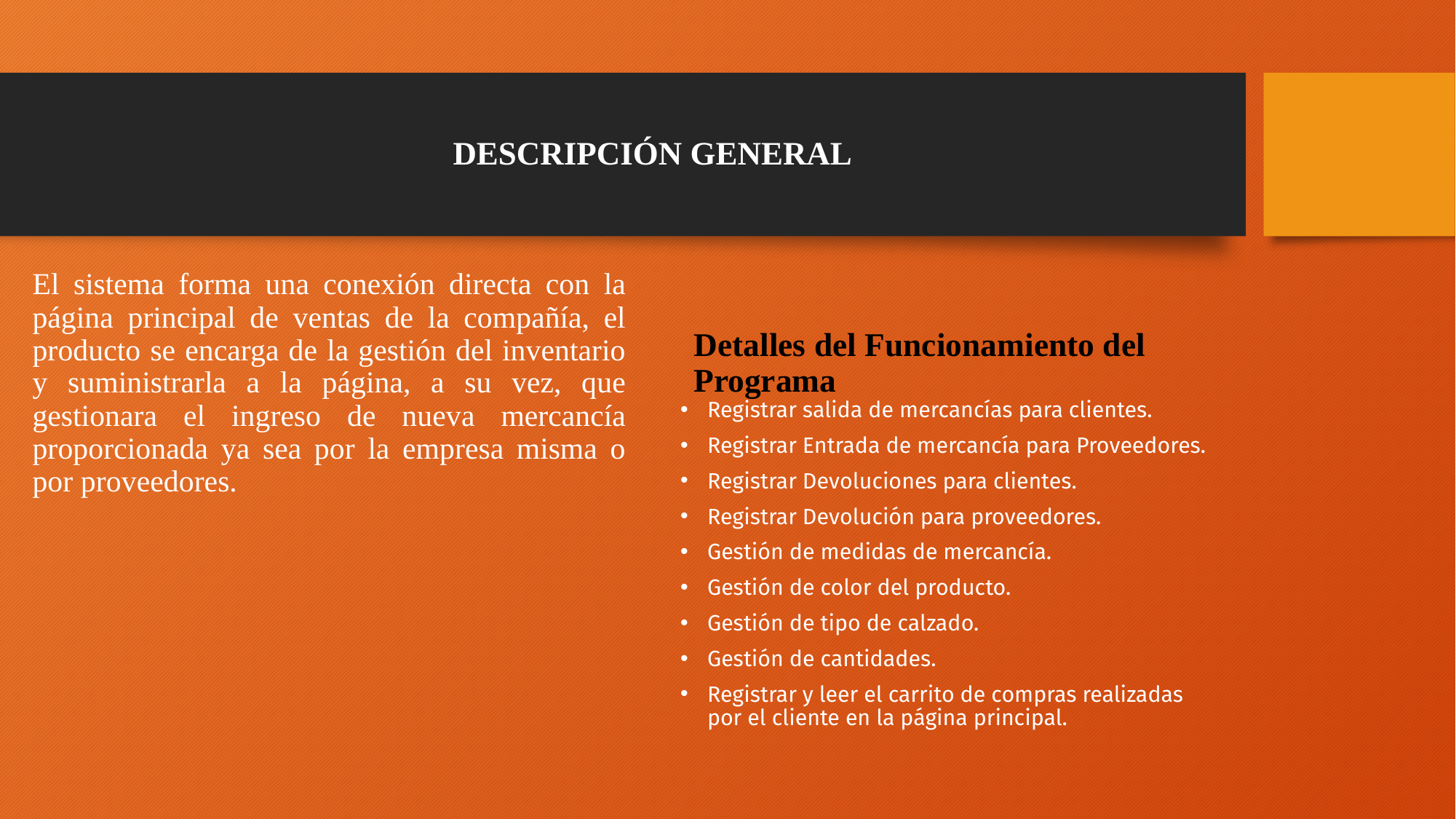

# DESCRIPCIÓN GENERAL
El sistema forma una conexión directa con la página principal de ventas de la compañía, el producto se encarga de la gestión del inventario y suministrarla a la página, a su vez, que gestionara el ingreso de nueva mercancía proporcionada ya sea por la empresa misma o por proveedores.
Detalles del Funcionamiento del Programa

Registrar salida de mercancías para clientes.
Registrar Entrada de mercancía para Proveedores.
Registrar Devoluciones para clientes.
Registrar Devolución para proveedores.
Gestión de medidas de mercancía.
Gestión de color del producto.
Gestión de tipo de calzado.
Gestión de cantidades.
Registrar y leer el carrito de compras realizadas por el cliente en la página principal.